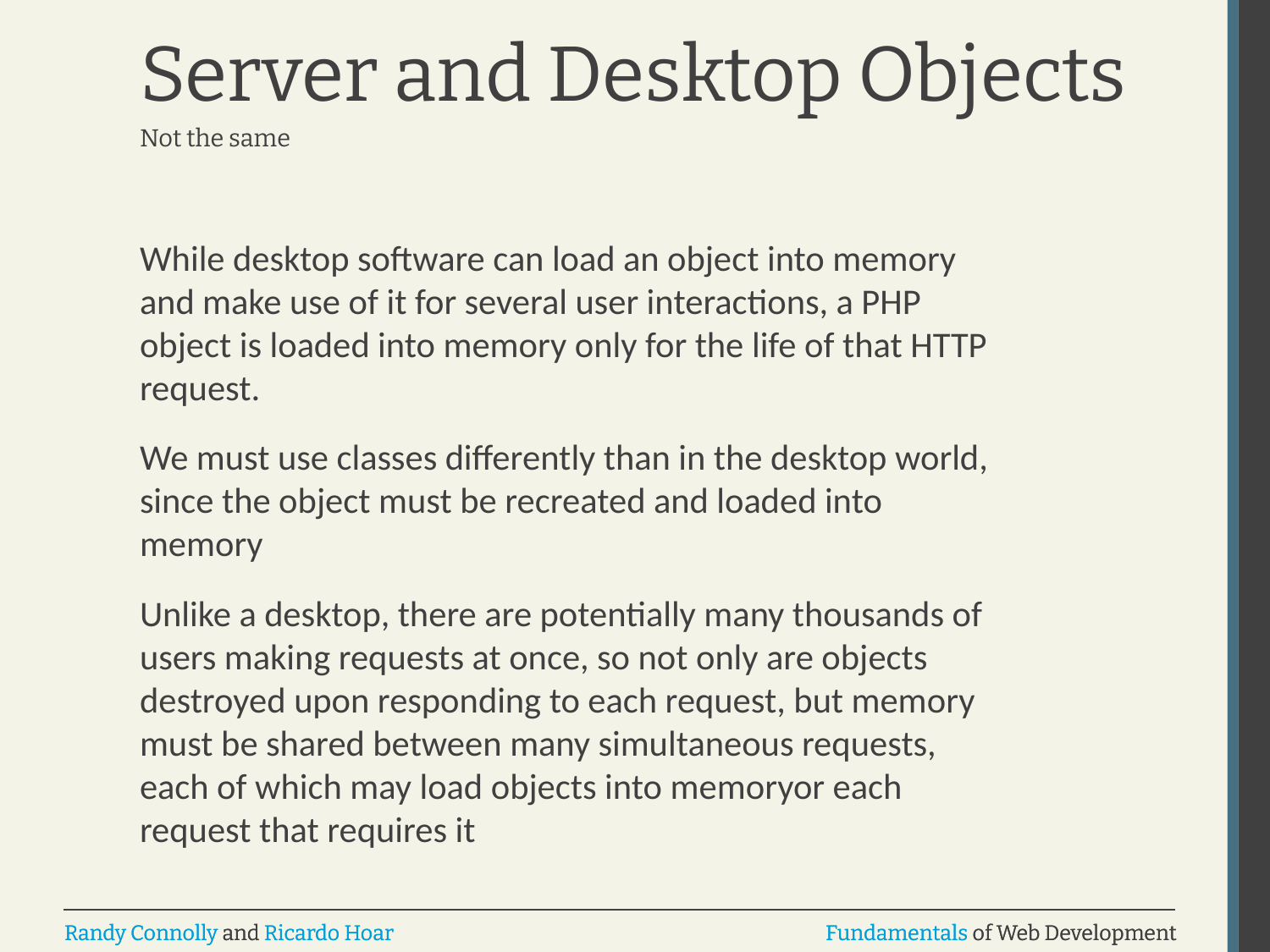

# Server and Desktop Objects
Not the same
While desktop software can load an object into memory and make use of it for several user interactions, a PHP object is loaded into memory only for the life of that HTTP request.
We must use classes differently than in the desktop world, since the object must be recreated and loaded into memory
Unlike a desktop, there are potentially many thousands of users making requests at once, so not only are objects destroyed upon responding to each request, but memory must be shared between many simultaneous requests, each of which may load objects into memoryor each request that requires it